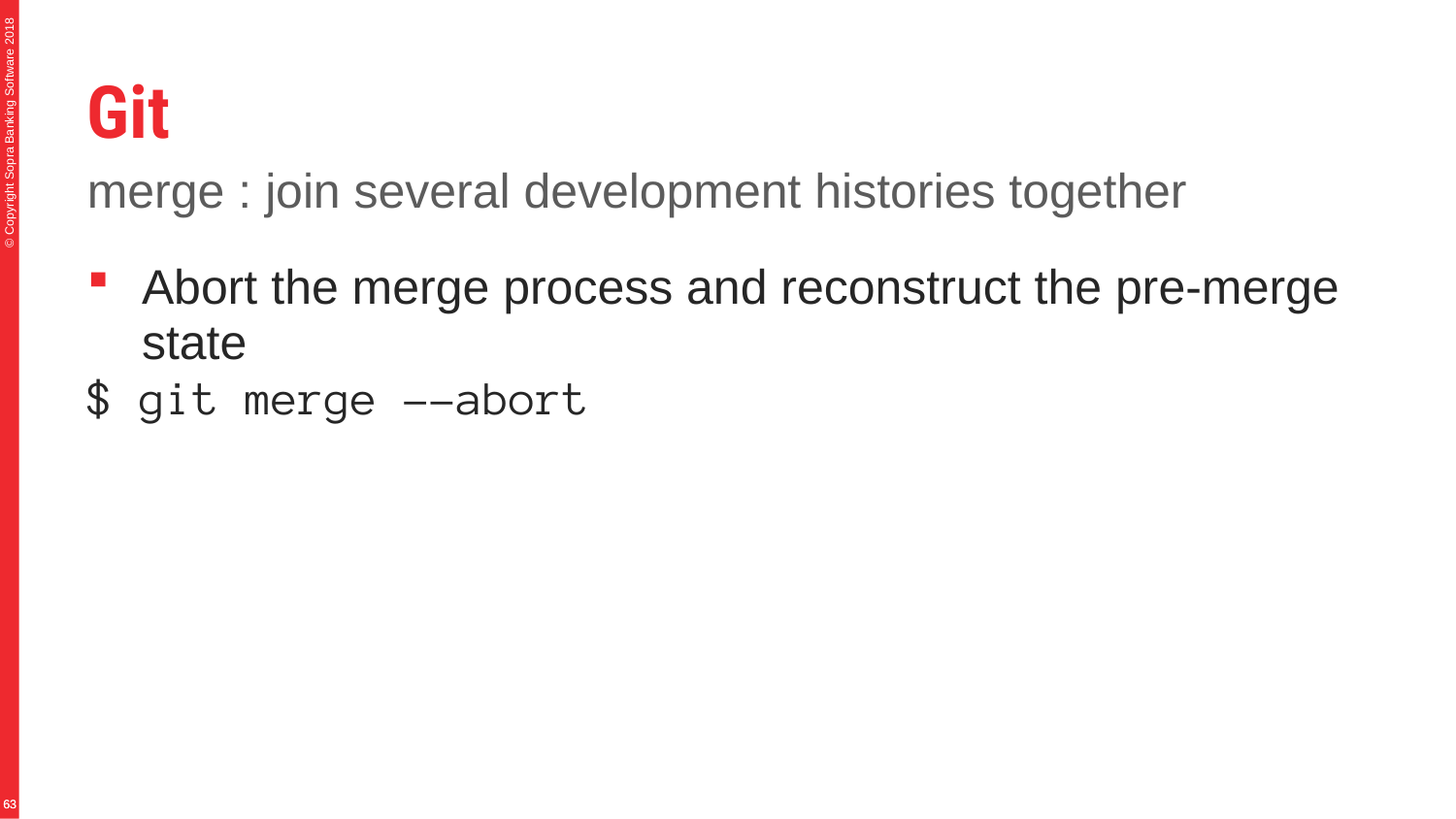

# Git
merge : join several development histories together

Abort the merge process and reconstruct the pre-merge state
$ git merge --abort